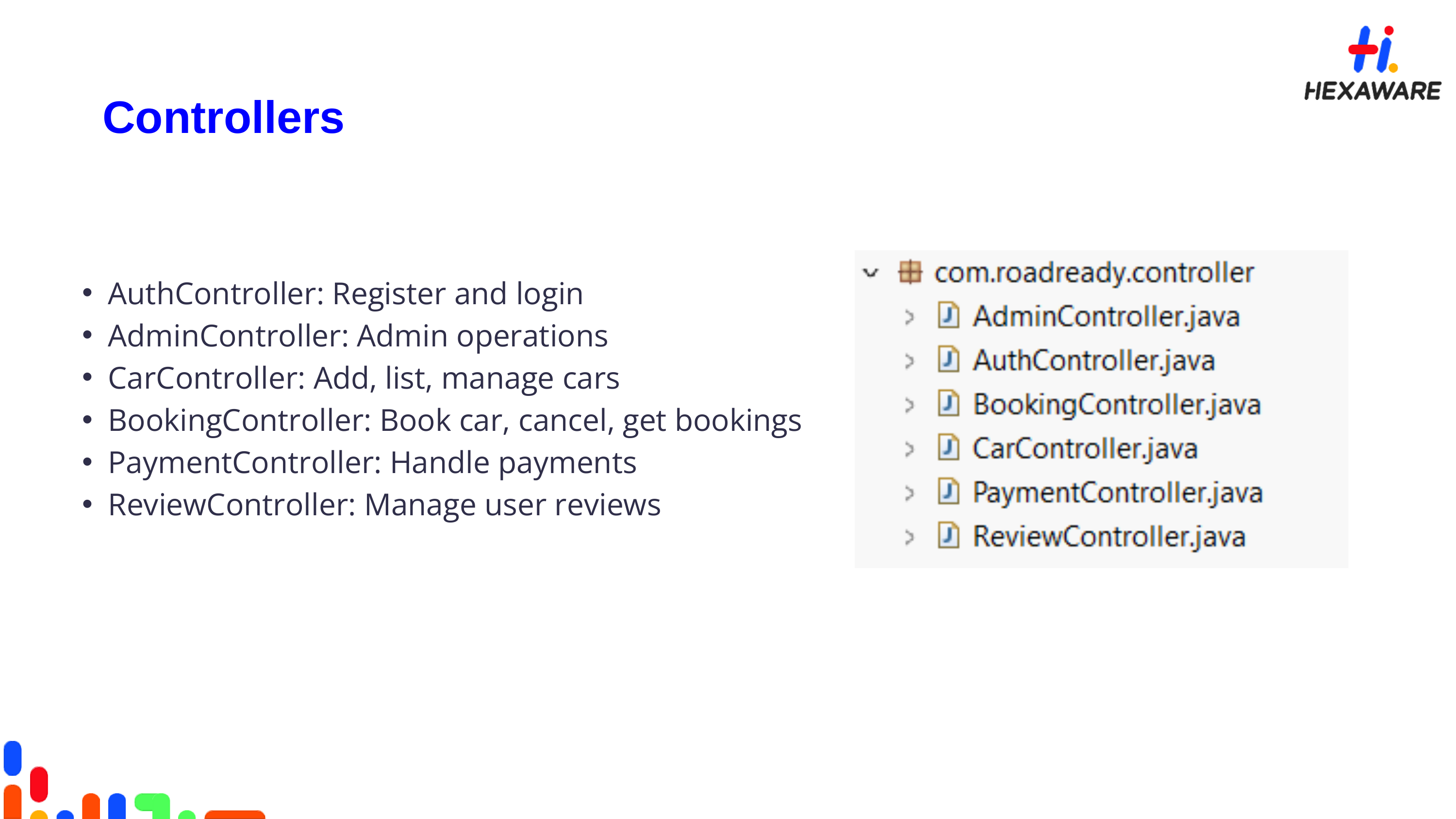

Controllers

AuthController: Register and login
AdminController: Admin operations
CarController: Add, list, manage cars
BookingController: Book car, cancel, get bookings
PaymentController: Handle payments
ReviewController: Manage user reviews